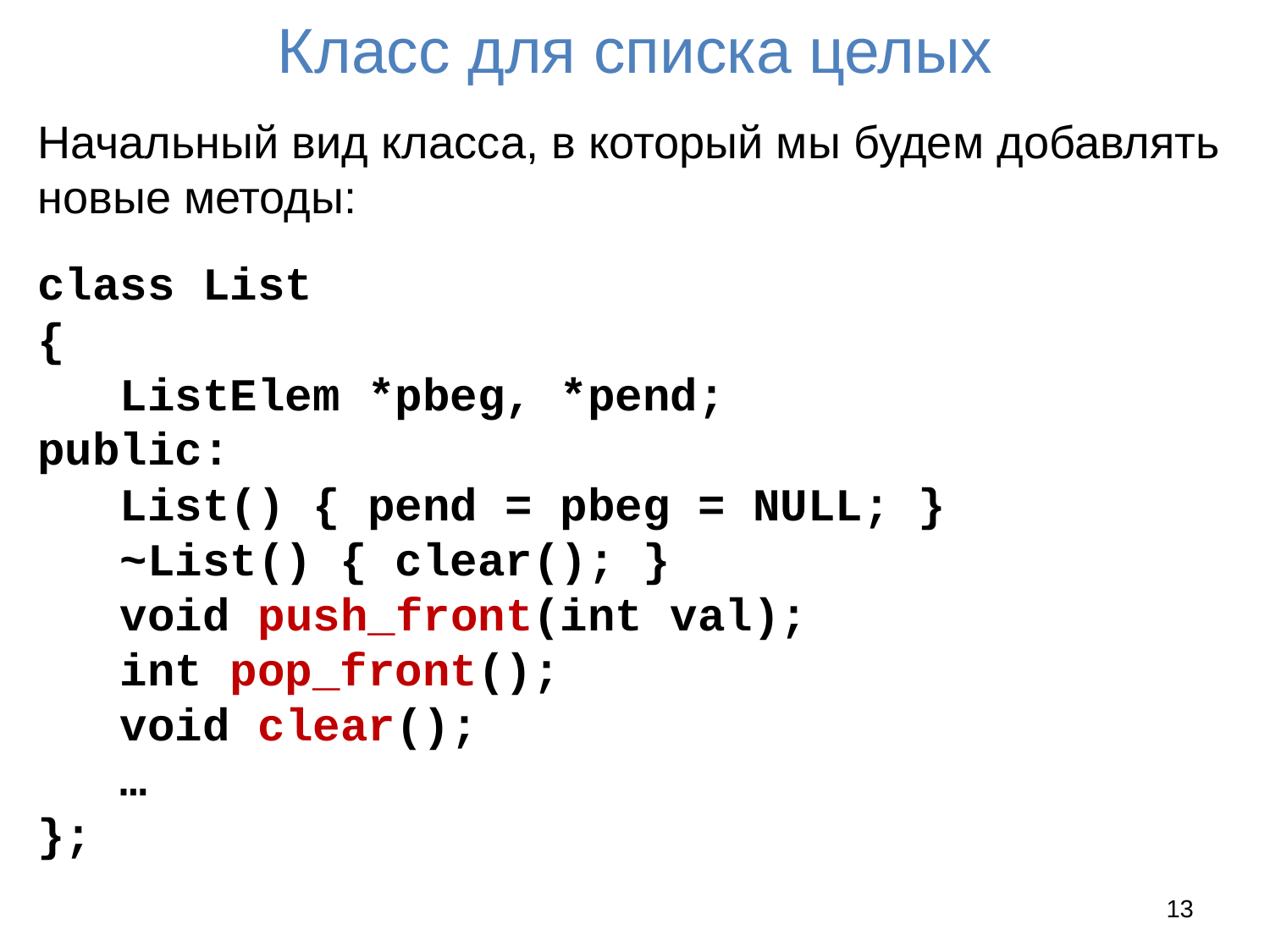

# Класс для списка целых
Начальный вид класса, в который мы будем добавлять новые методы:
class List
{
   ListElem *pbeg, *pend;
public:
   List() { pend = pbeg = NULL; }
   ~List() { clear(); }
   void push_front(int val);
   int pop_front();
   void clear();
   …
};

13